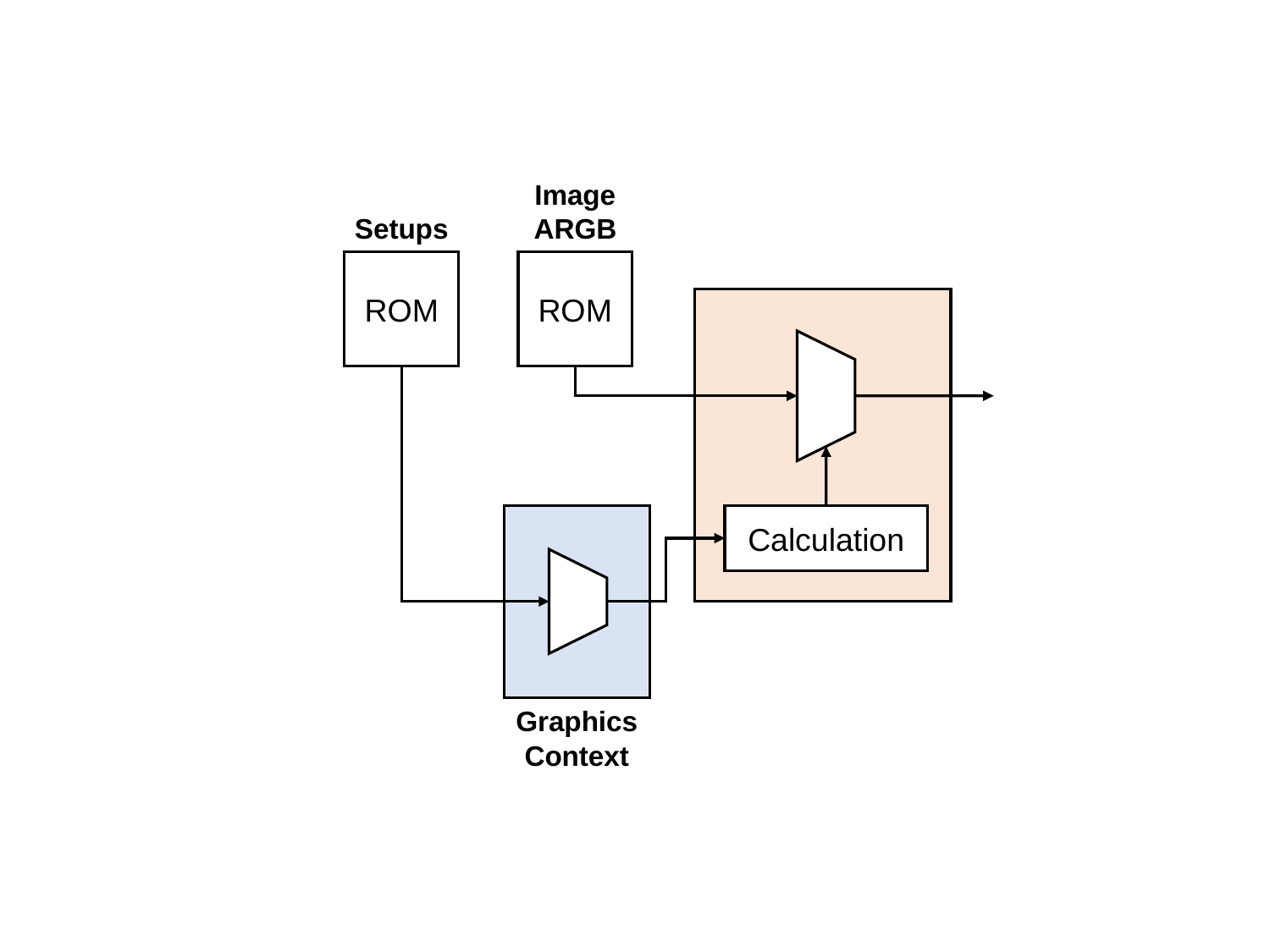

Image
ARGB
ROM
Setups
ROM

Graphics
Context
Calculation